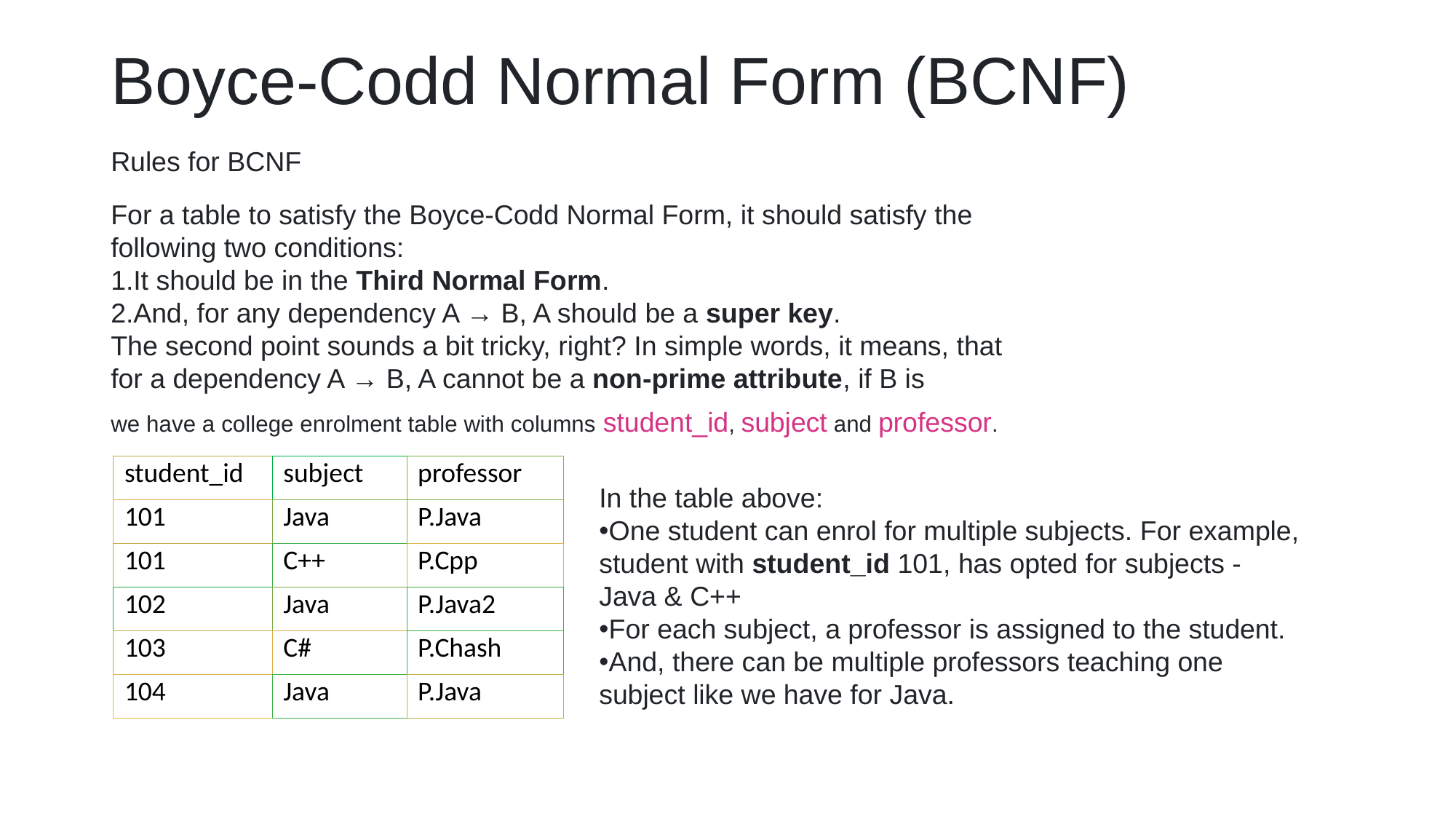

# Boyce-Codd Normal Form (BCNF)
Rules for BCNF
For a table to satisfy the Boyce-Codd Normal Form, it should satisfy the following two conditions:
It should be in the Third Normal Form.
And, for any dependency A → B, A should be a super key.
The second point sounds a bit tricky, right? In simple words, it means, that for a dependency A → B, A cannot be a non-prime attribute, if B is a prime attribute.
we have a college enrolment table with columns student_id, subject and professor.
| student\_id | subject | professor |
| --- | --- | --- |
| 101 | Java | P.Java |
| 101 | C++ | P.Cpp |
| 102 | Java | P.Java2 |
| 103 | C# | P.Chash |
| 104 | Java | P.Java |
In the table above:
One student can enrol for multiple subjects. For example, student with student_id 101, has opted for subjects - Java & C++
For each subject, a professor is assigned to the student.
And, there can be multiple professors teaching one subject like we have for Java.